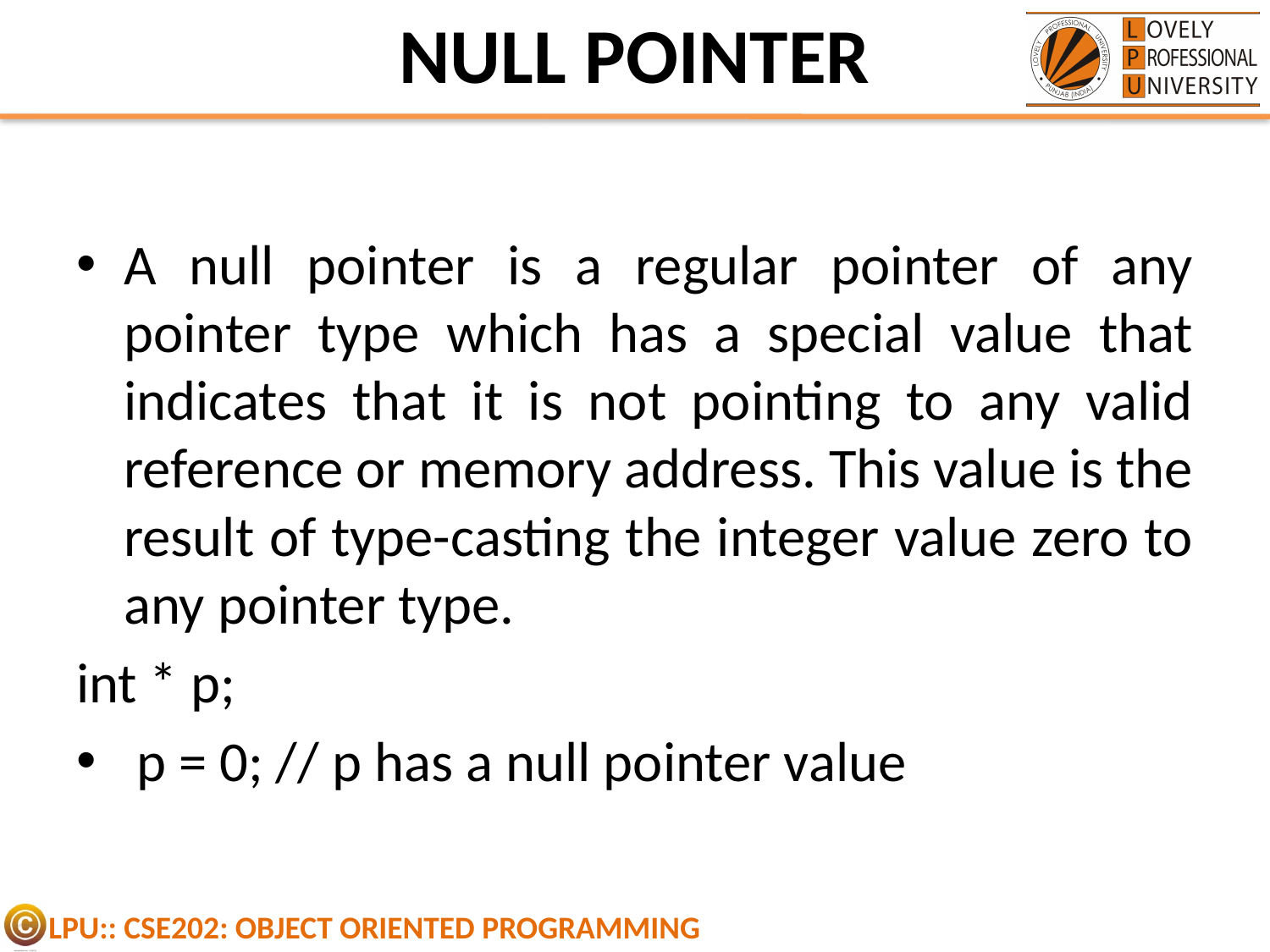

# NULL POINTER
A null pointer is a regular pointer of any pointer type which has a special value that indicates that it is not pointing to any valid reference or memory address. This value is the result of type-casting the integer value zero to any pointer type.
int * p;
 p = 0; // p has a null pointer value